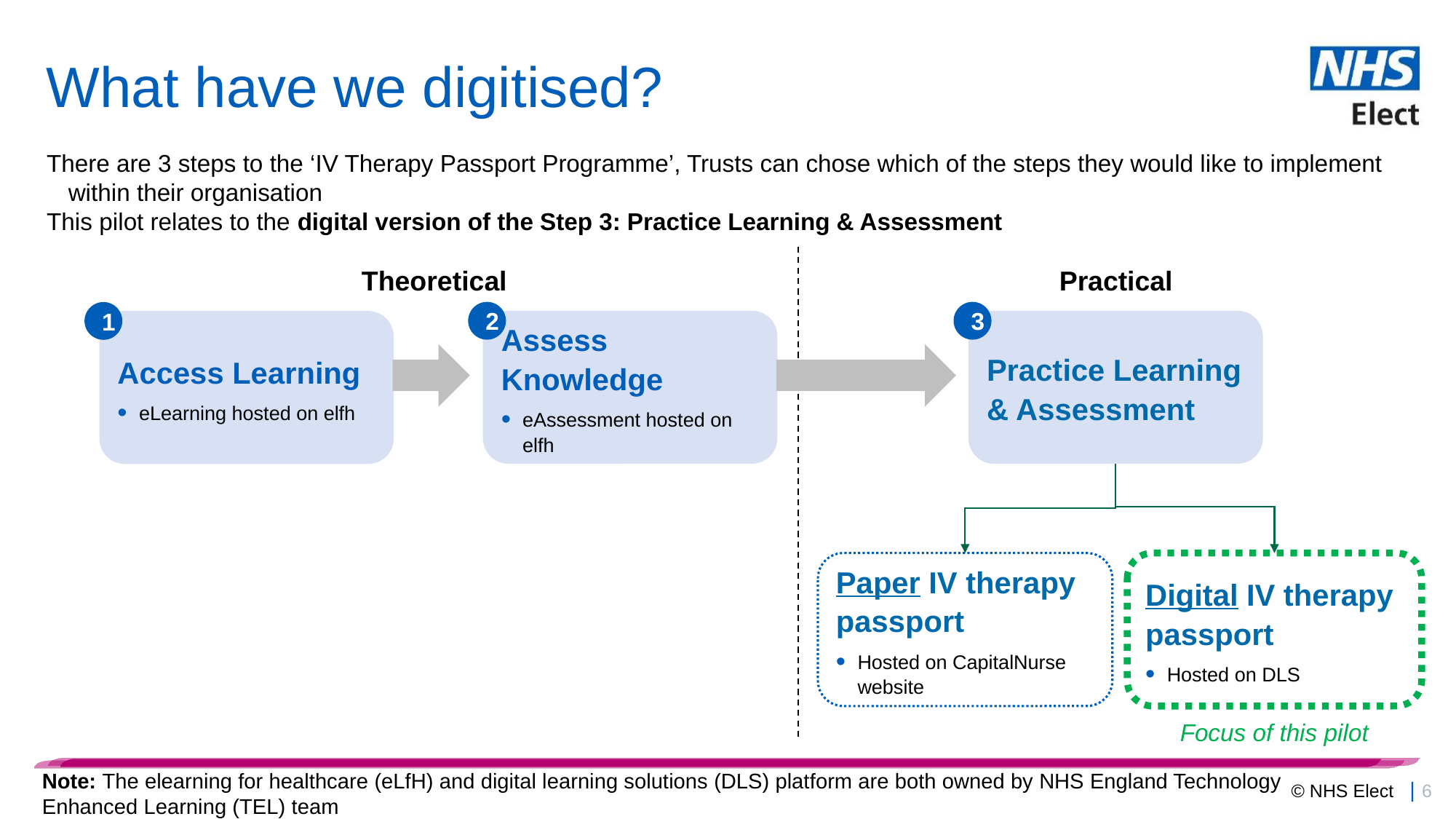

# What have we digitised?
There are 3 steps to the ‘IV Therapy Passport Programme’, Trusts can chose which of the steps they would like to implement within their organisation
This pilot relates to the digital version of the Step 3: Practice Learning & Assessment
Theoretical
Practical
2
3
1
Assess Knowledge
eAssessment hosted on elfh
Practice Learning & Assessment
Access Learning
eLearning hosted on elfh

Paper IV therapy passport
Hosted on CapitalNurse website
Digital IV therapy passport
Hosted on DLS
Focus of this pilot
Note: The elearning for healthcare (eLfH) and digital learning solutions (DLS) platform are both owned by NHS England Technology Enhanced Learning (TEL) team